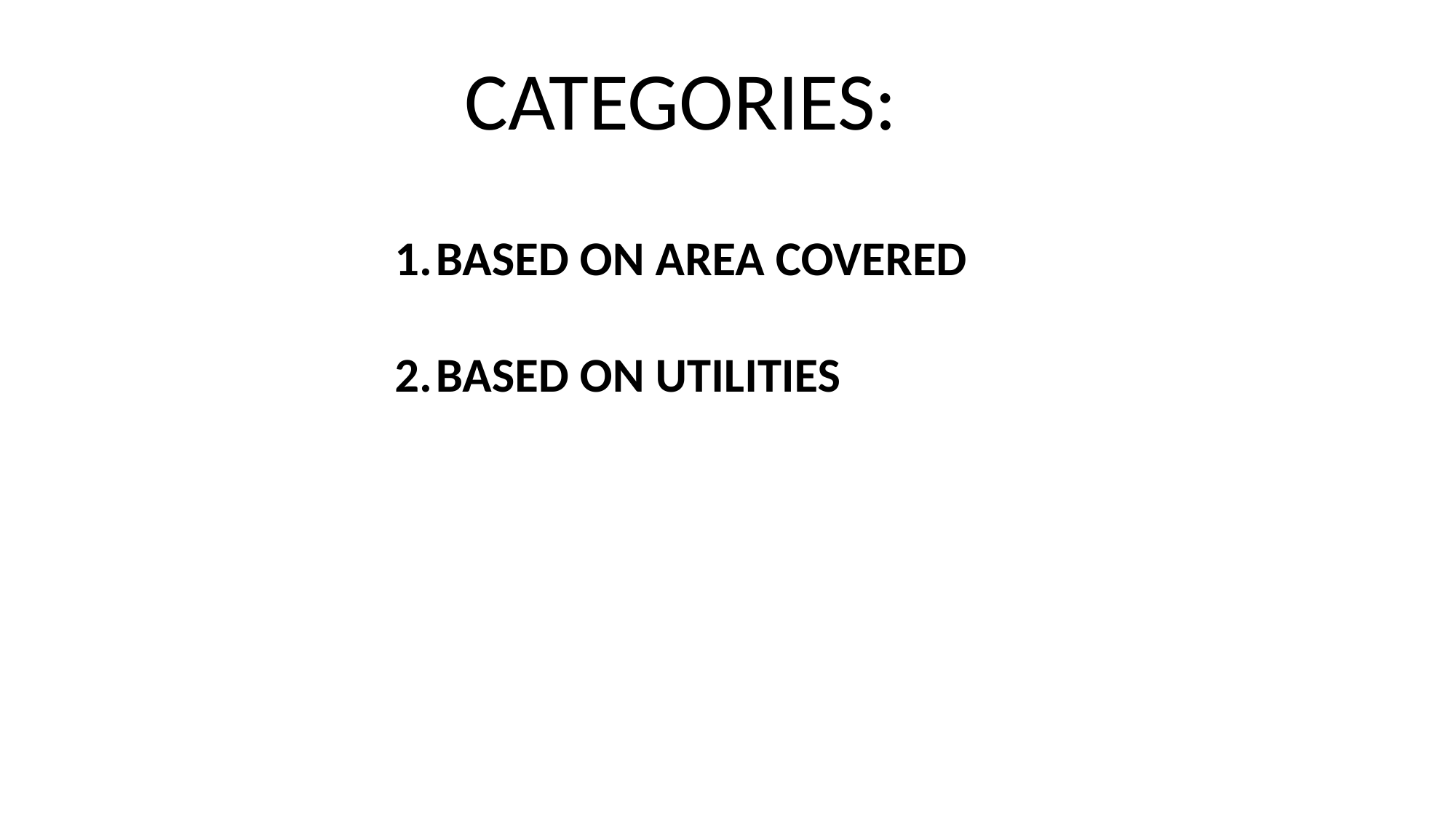

CATEGORIES:
BASED ON AREA COVERED

BASED ON UTILITIES